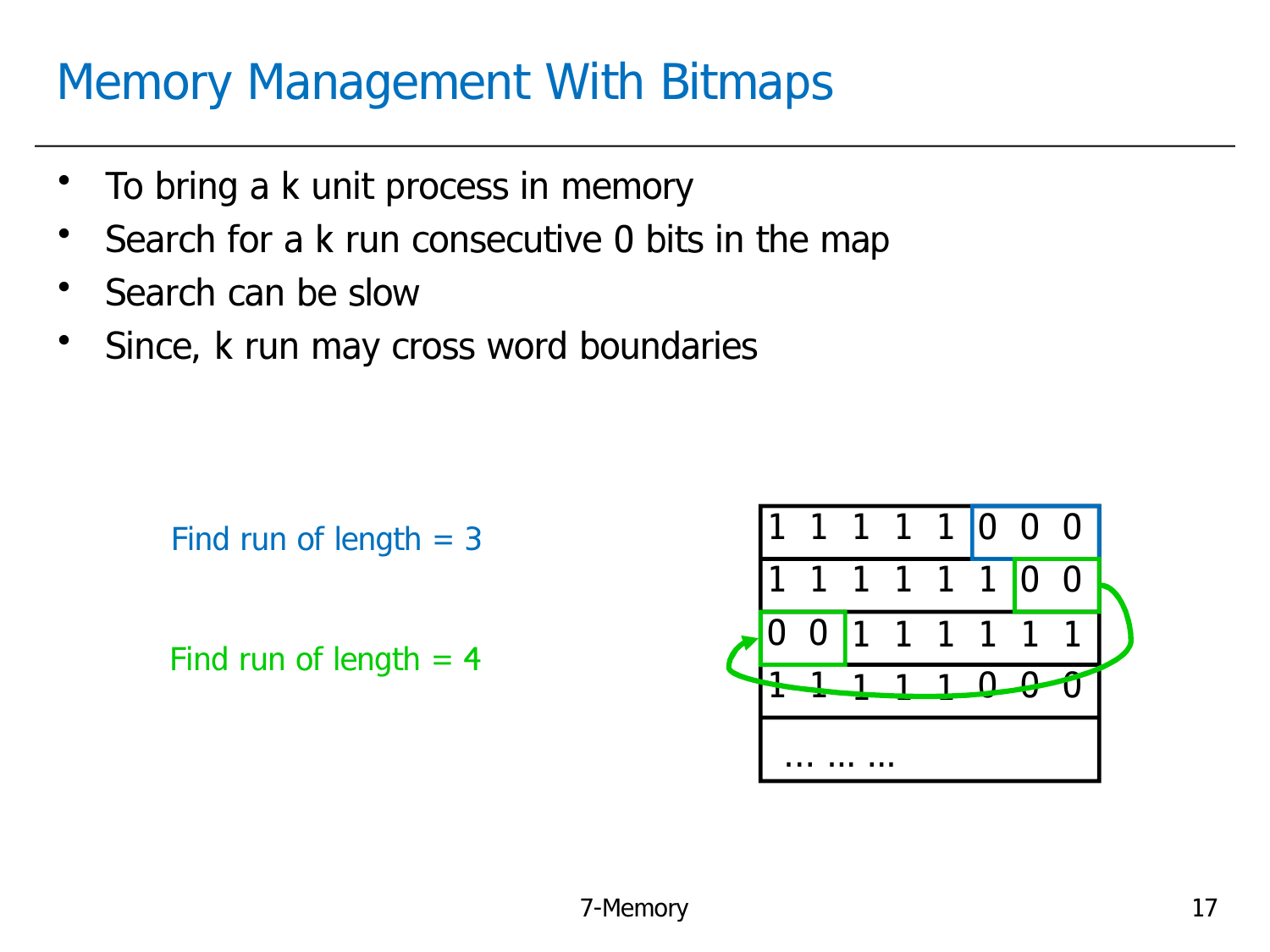

# Memory Management With Bitmaps
To bring a k unit process in memory
Search for a k run consecutive 0 bits in the map
Search can be slow
Since, k run may cross word boundaries

| 1 | 1 | 1 | 1 | 1 | 0 | 0 | 0 |
| --- | --- | --- | --- | --- | --- | --- | --- |
| 1 | 1 | 1 | 1 | 1 | 1 | 0 | 0 |
| 0 | 0 | 1 | 1 | 1 | 1 | 1 | 1 |
| 1 | 1 | 1 | 1 | 1 | 0 | 0 | 0 |

0
0
0
0
0
Find run of length = 3

Find run of length = 4
0
0
0
0
0
0
0
0
0
0
0
0
0
0
0
0
0
... … …
7-Memory
17